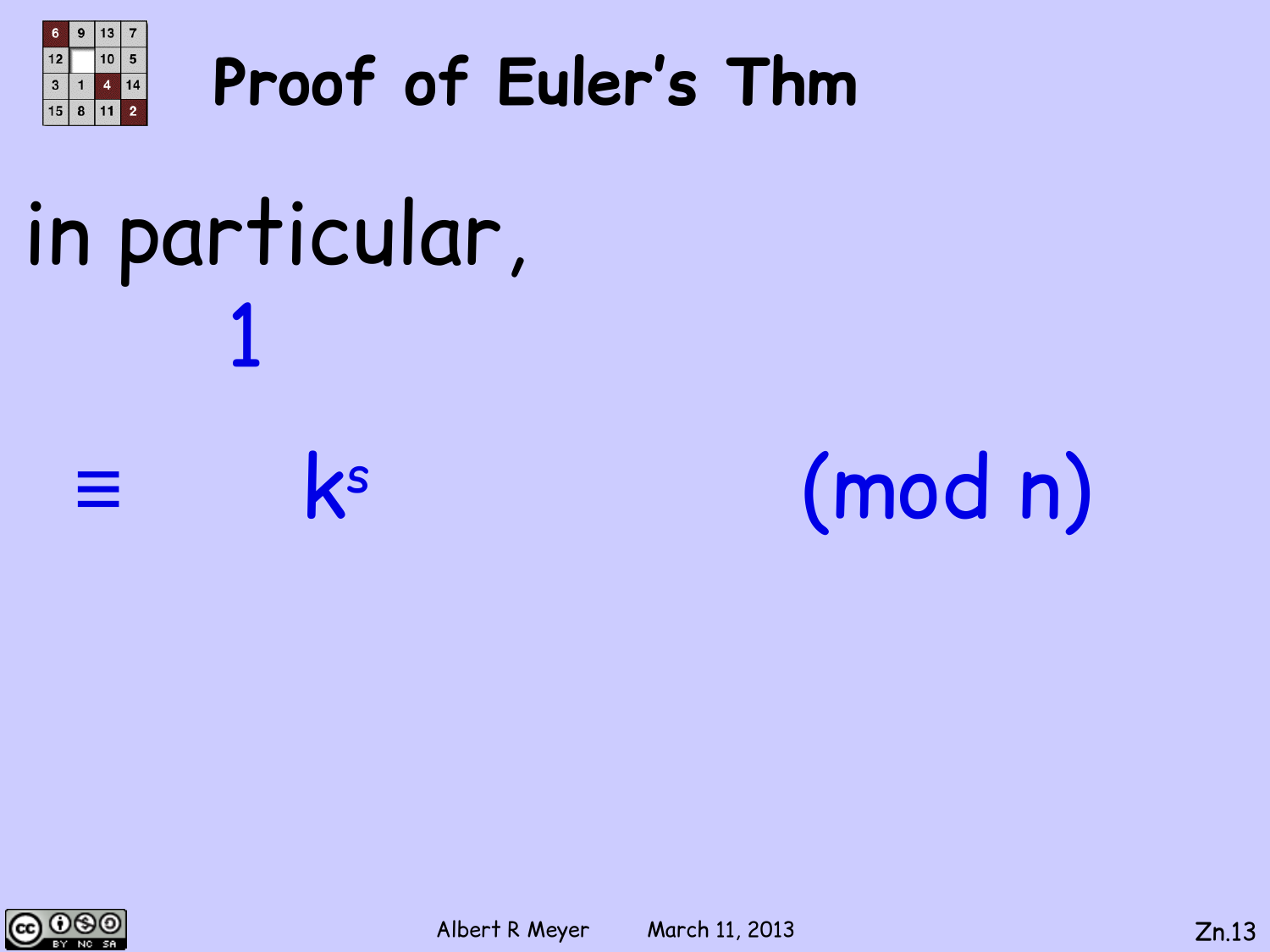

# Proof of Euler’s Thm
in particular,
        1
  ≡       ks                 (mod n)
Zn.13